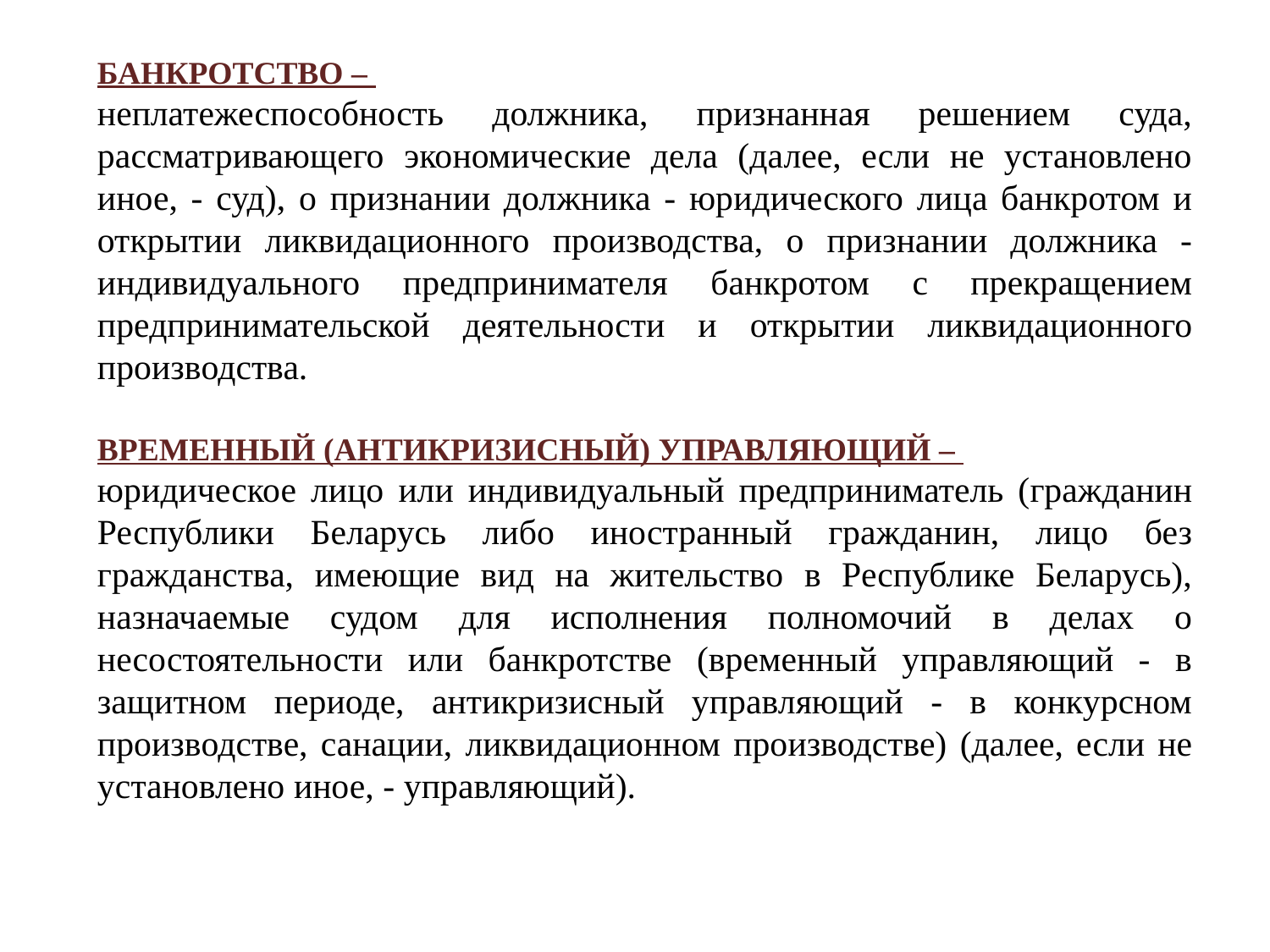

Банкротство –
неплатежеспособность должника, признанная решением суда, рассматривающего экономические дела (далее, если не установлено иное, - суд), о признании должника - юридического лица банкротом и открытии ликвидационного производства, о признании должника - индивидуального предпринимателя банкротом с прекращением предпринимательской деятельности и открытии ликвидационного производства.

Временный (антикризисный) управляющий –
юридическое лицо или индивидуальный предприниматель (гражданин Республики Беларусь либо иностранный гражданин, лицо без гражданства, имеющие вид на жительство в Республике Беларусь), назначаемые судом для исполнения полномочий в делах о несостоятельности или банкротстве (временный управляющий - в защитном периоде, антикризисный управляющий - в конкурсном производстве, санации, ликвидационном производстве) (далее, если не установлено иное, - управляющий).